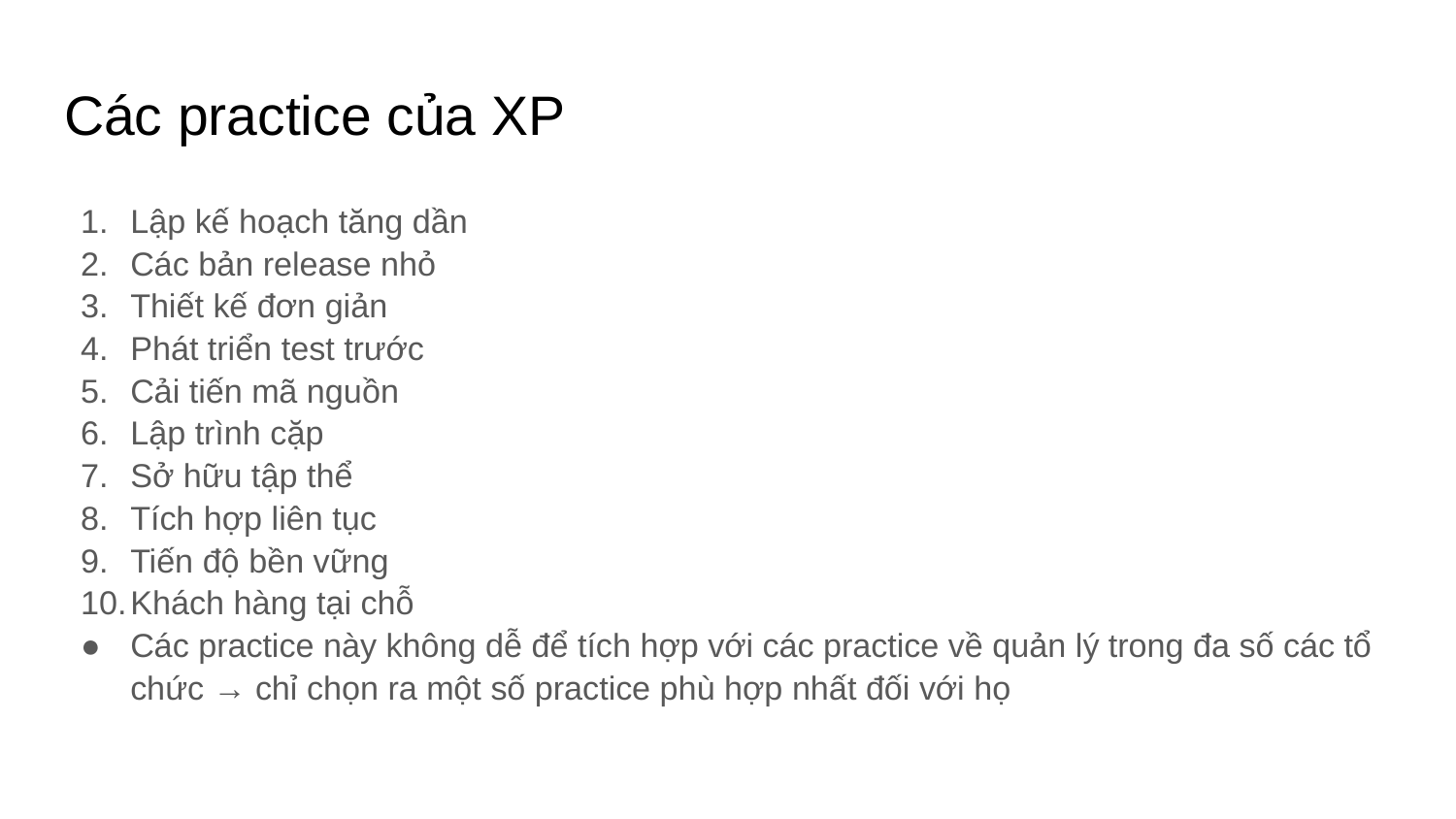

# Các practice của XP
Lập kế hoạch tăng dần
Các bản release nhỏ
Thiết kế đơn giản
Phát triển test trước
Cải tiến mã nguồn
Lập trình cặp
Sở hữu tập thể
Tích hợp liên tục
Tiến độ bền vững
Khách hàng tại chỗ
Các practice này không dễ để tích hợp với các practice về quản lý trong đa số các tổ chức → chỉ chọn ra một số practice phù hợp nhất đối với họ